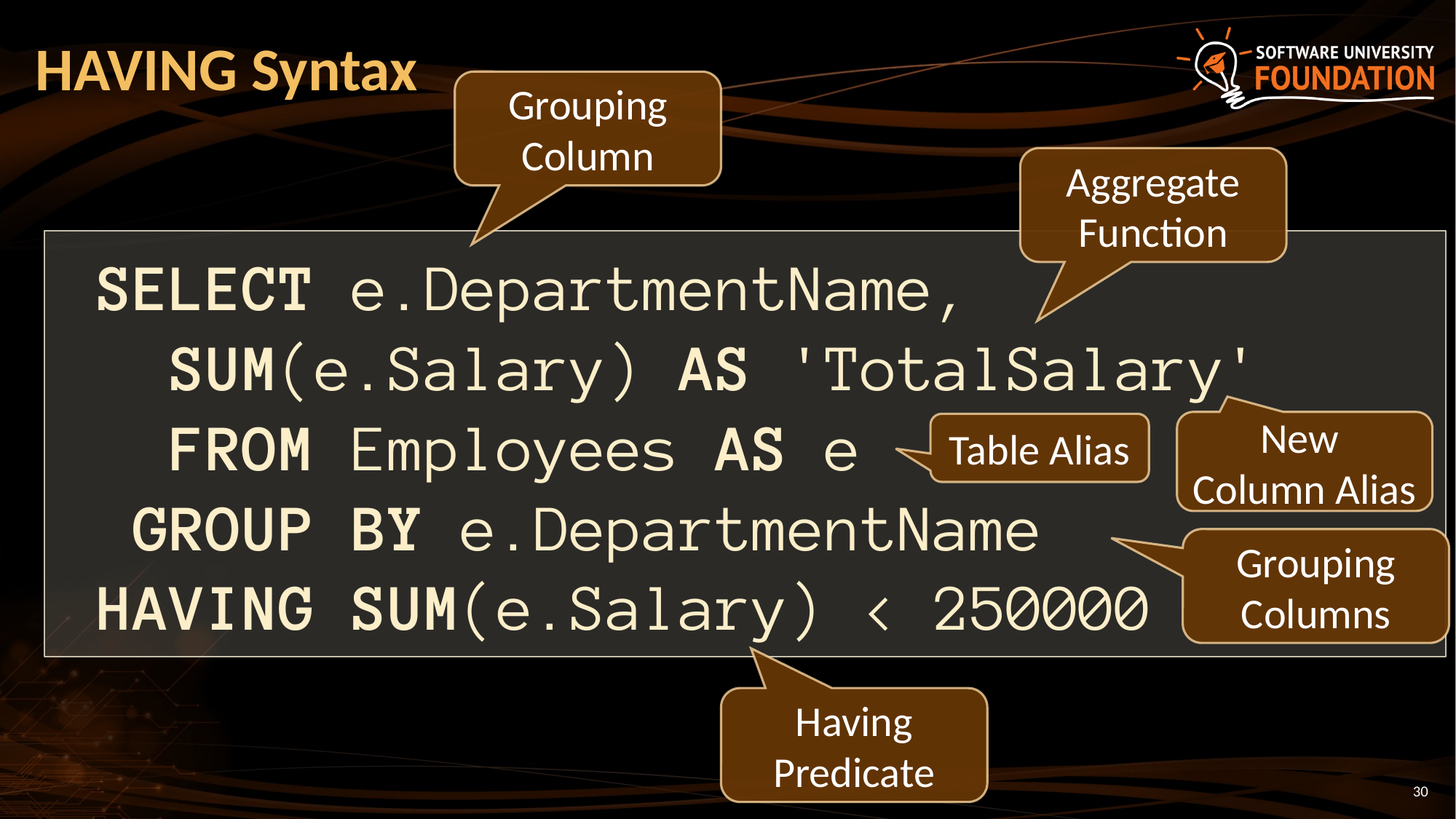

# HAVING Syntax
Grouping Column
Aggregate
Function
 SELECT e.DepartmentName,   		    	SUM(e.Salary) AS 'TotalSalary'
   FROM Employees AS e
  GROUP BY e.DepartmentName
 HAVING SUM(e.Salary) < 250000
New
Column Alias
Table Alias
Grouping Columns
Having Predicate
30